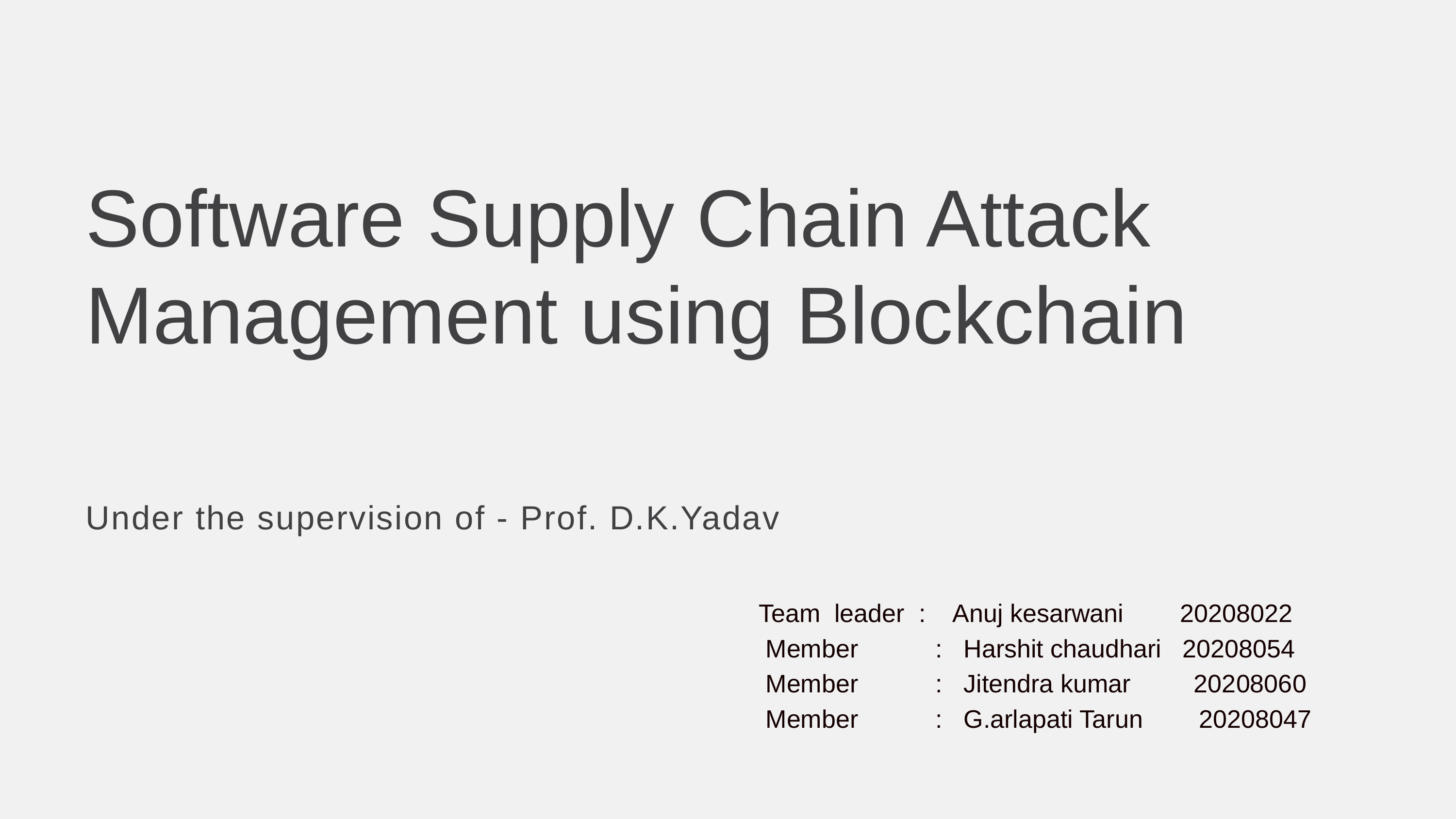

Software Supply Chain Attack Management using Blockchain

Under the supervision of - Prof. D.K.Yadav
       Team  leader  :    Anuj kesarwani        20208022
        Member           :   Harshit chaudhari   20208054
        Member           :   Jitendra kumar         20208060
        Member           :   G.arlapati Tarun        20208047